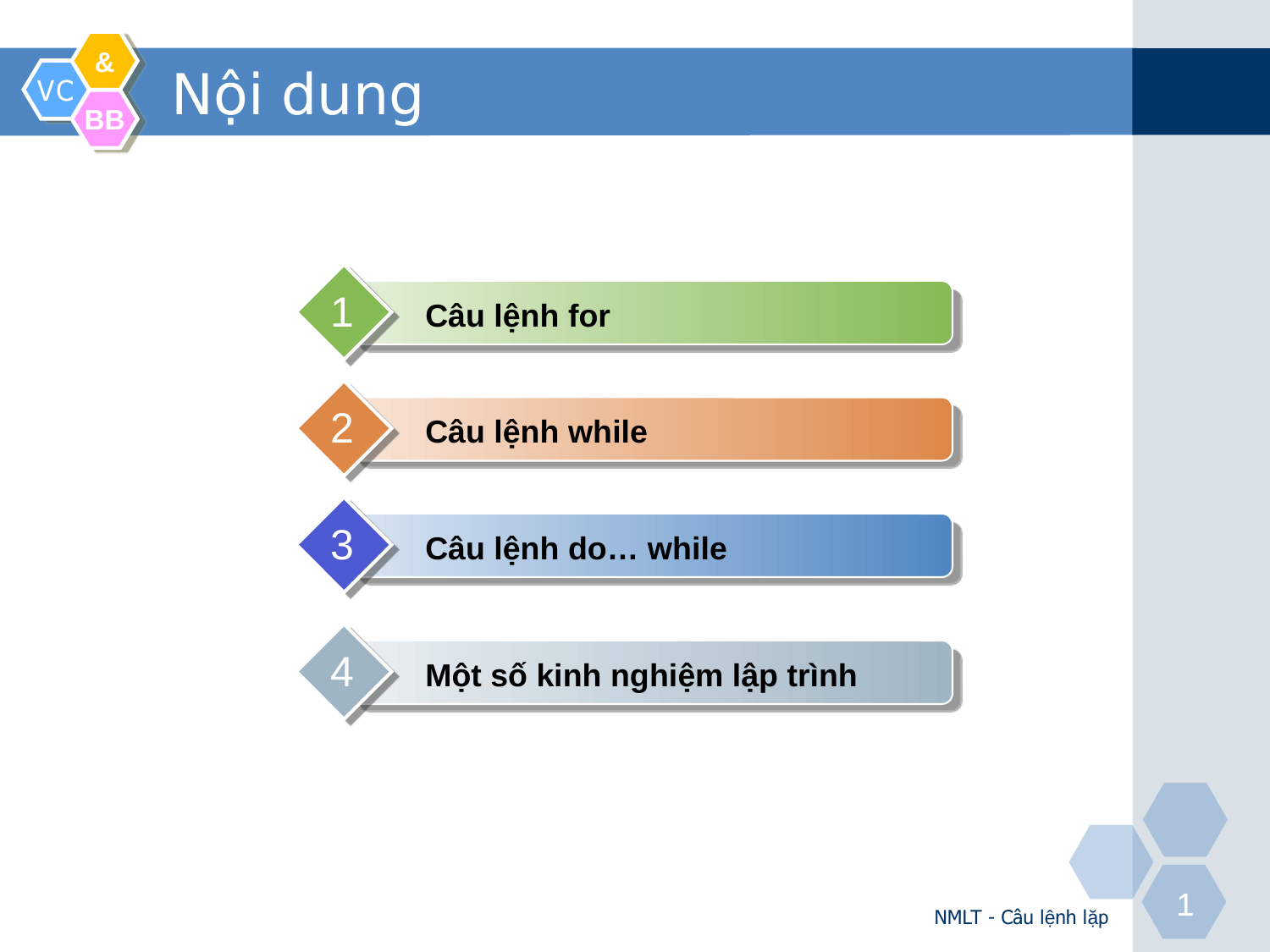

# Nội dung

1

Câu lệnh for

2

Câu lệnh while

3

Câu lệnh do… while

4

Một số kinh nghiệm lập trình
NMLT - Câu lệnh lặp